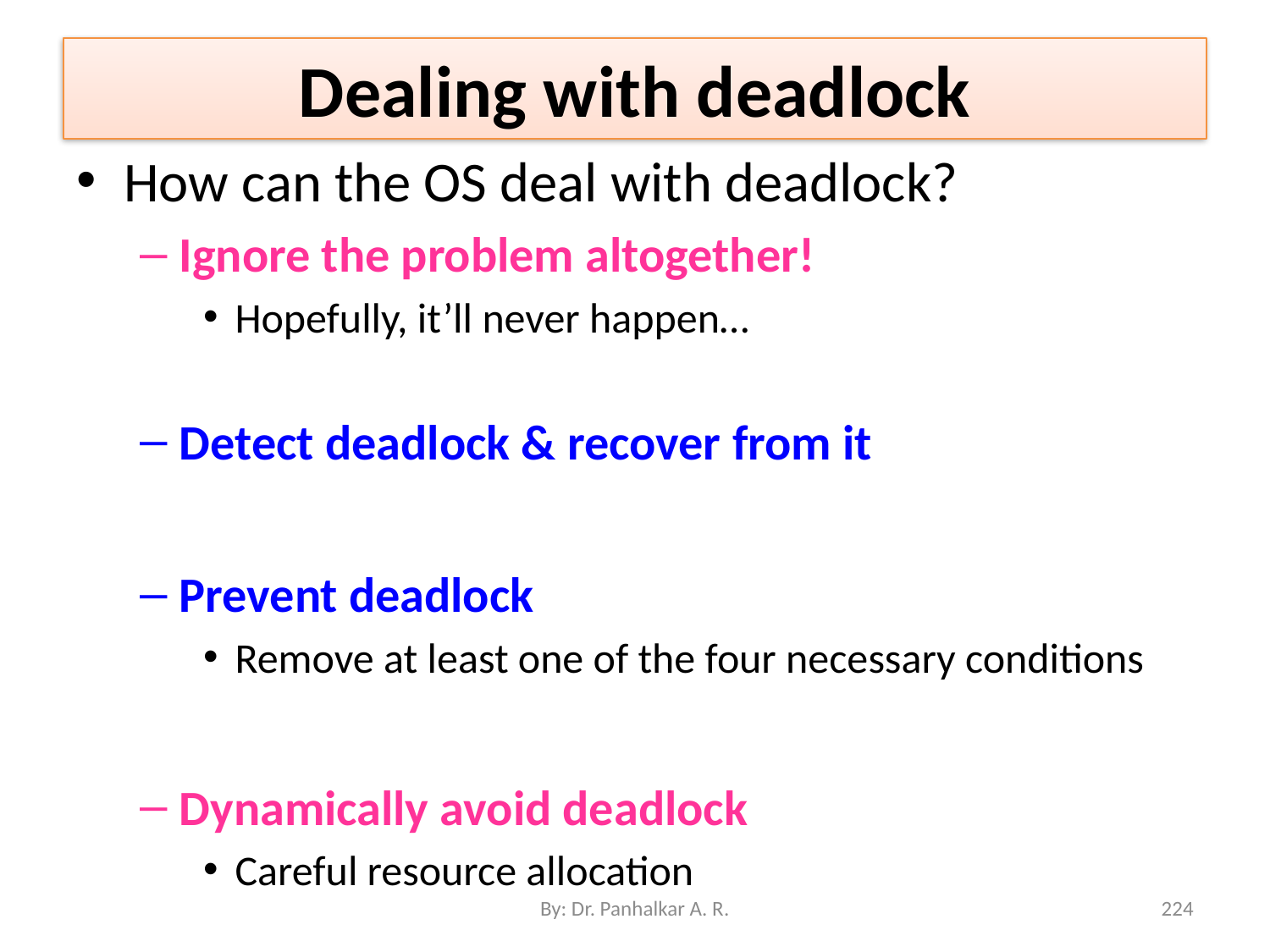

# Dealing with deadlock
How can the OS deal with deadlock?
Ignore the problem altogether!
Hopefully, it’ll never happen…

Detect deadlock & recover from it

Prevent deadlock
Remove at least one of the four necessary conditions

Dynamically avoid deadlock
Careful resource allocation

By: Dr. Panhalkar A. R.
224